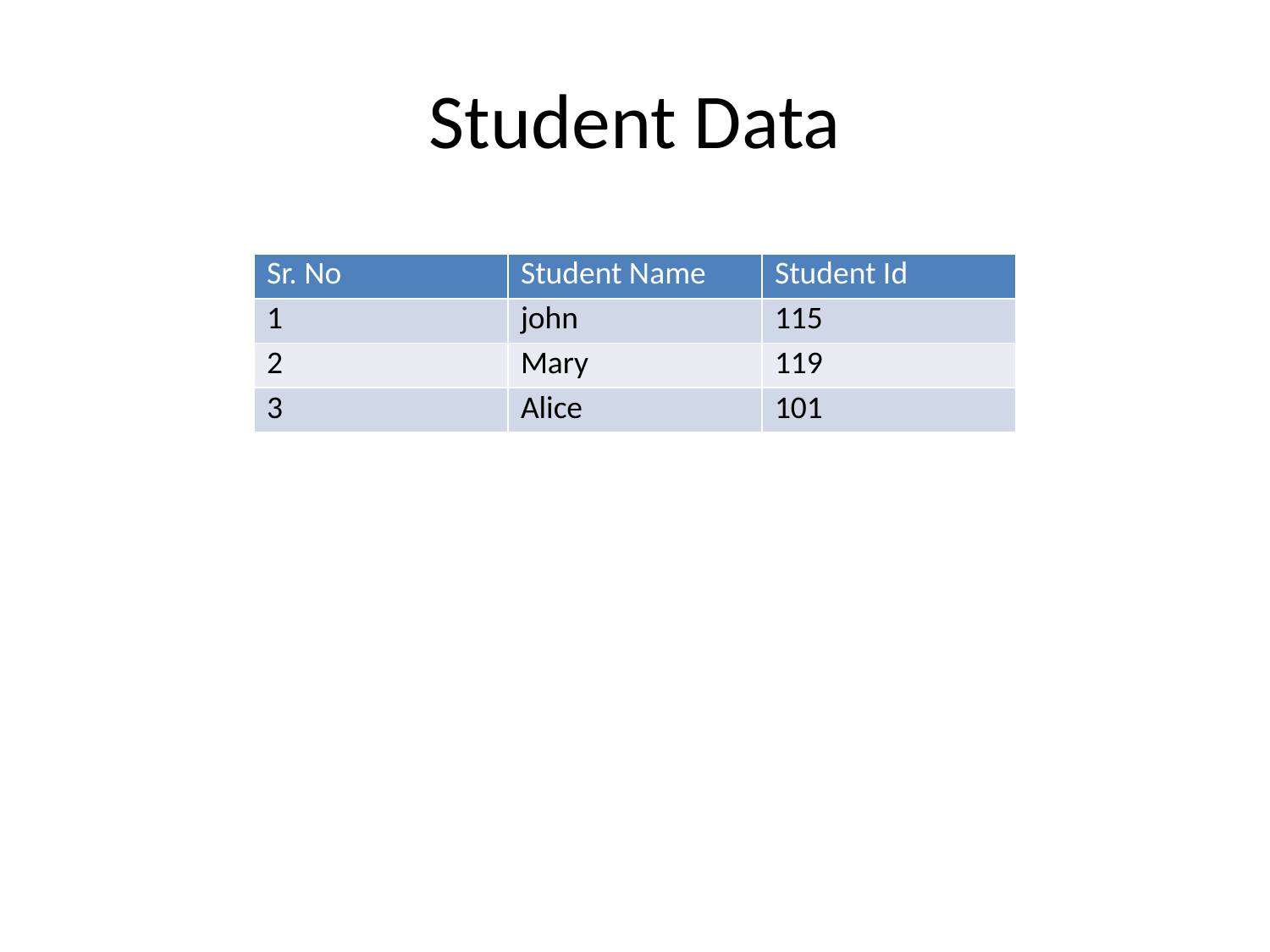

# Student Data
| Sr. No | Student Name | Student Id |
| --- | --- | --- |
| 1 | john | 115 |
| 2 | Mary | 119 |
| 3 | Alice | 101 |